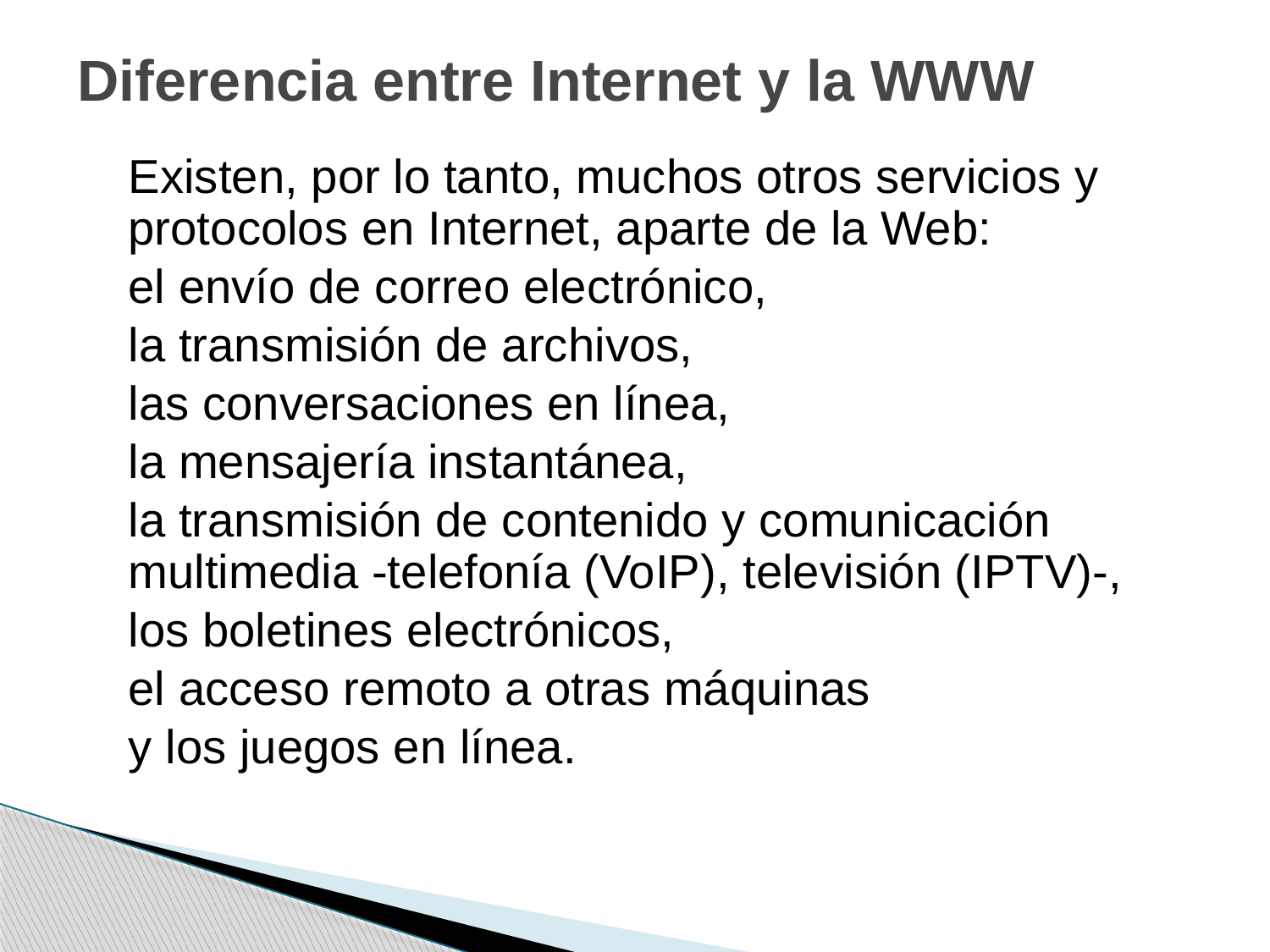

# Diferencia entre Internet y la WWW
	Existen, por lo tanto, muchos otros servicios y protocolos en Internet, aparte de la Web:
	el envío de correo electrónico,
	la transmisión de archivos,
	las conversaciones en línea,
	la mensajería instantánea,
	la transmisión de contenido y comunicación multimedia -telefonía (VoIP), televisión (IPTV)-,
	los boletines electrónicos,
	el acceso remoto a otras máquinas
	y los juegos en línea.